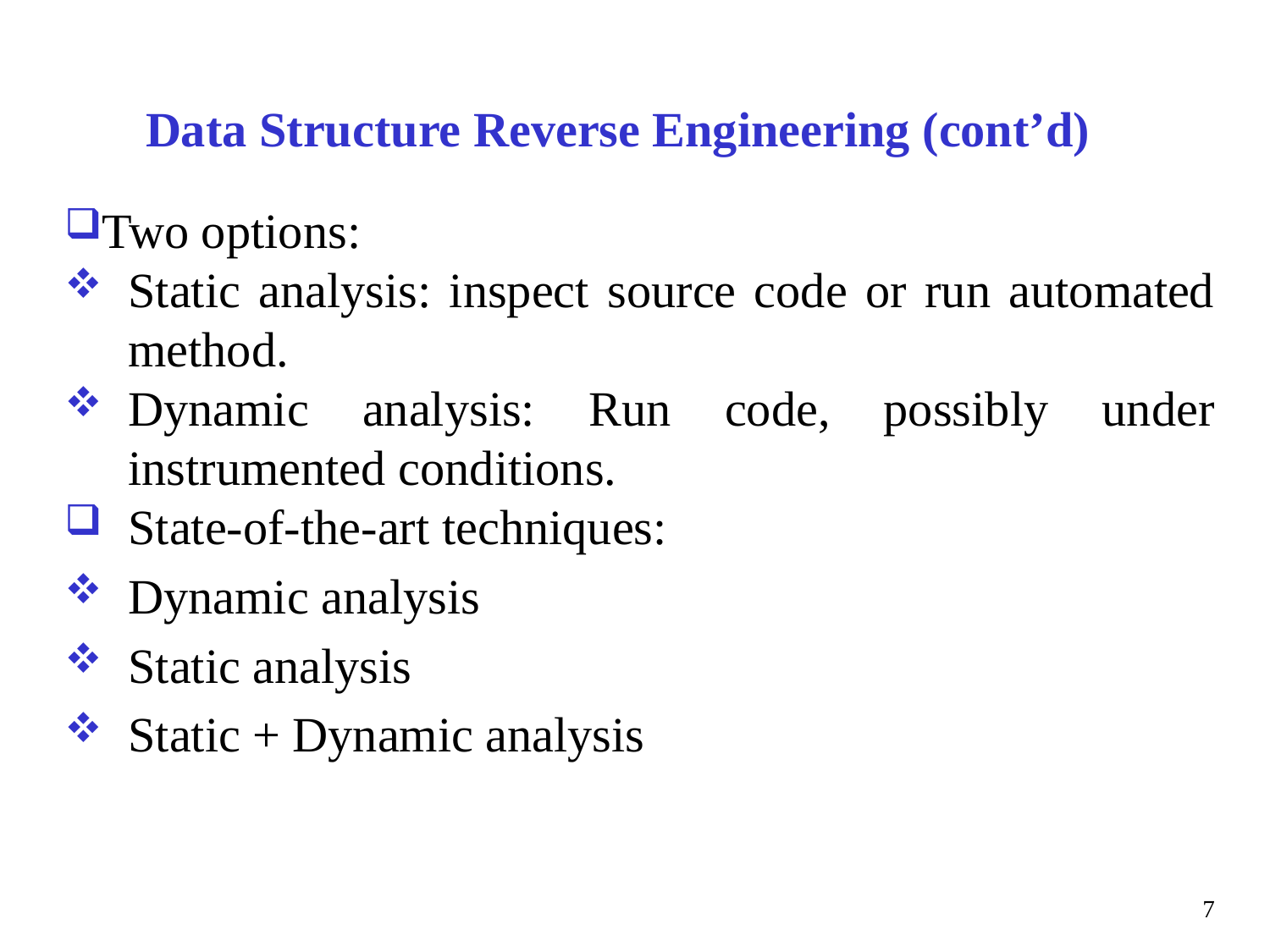

# Data Structure Reverse Engineering (cont’d)
Two options:
Static analysis: inspect source code or run automated method.
Dynamic analysis: Run code, possibly under instrumented conditions.
State-of-the-art techniques:
Dynamic analysis
Static analysis
Static + Dynamic analysis
7